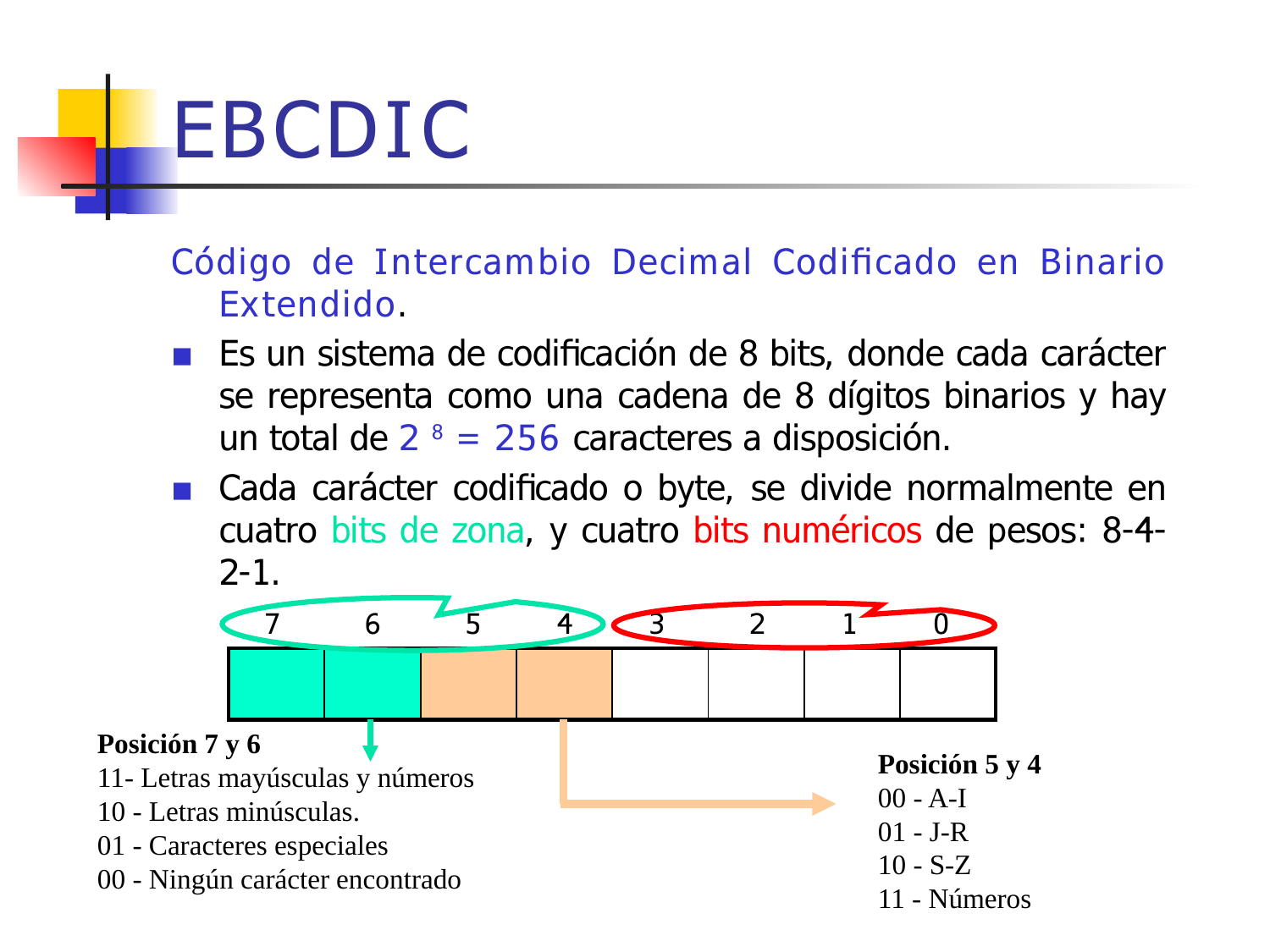

# EBCDIC
Código de Intercambio Decimal Codificado en Binario Extendido.
Es un sistema de codificación de 8 bits, donde cada carácter se representa como una cadena de 8 dígitos binarios y hay un total de 2 8 = 256 caracteres a disposición.
Cada carácter codificado o byte, se divide normalmente en cuatro bits de zona, y cuatro bits numéricos de pesos: 8-4-2-1.
         7          6          5         4         3          2         1         0

|  |  |  |  |  |  |  |  |
| --- | --- | --- | --- | --- | --- | --- | --- |
Posición 7 y 6
11- Letras mayúsculas y números
10 - Letras minúsculas.
01 - Caracteres especiales
00 - Ningún carácter encontrado
Posición 5 y 4
00 - A-I
01 - J-R
10 - S-Z
11 - Números